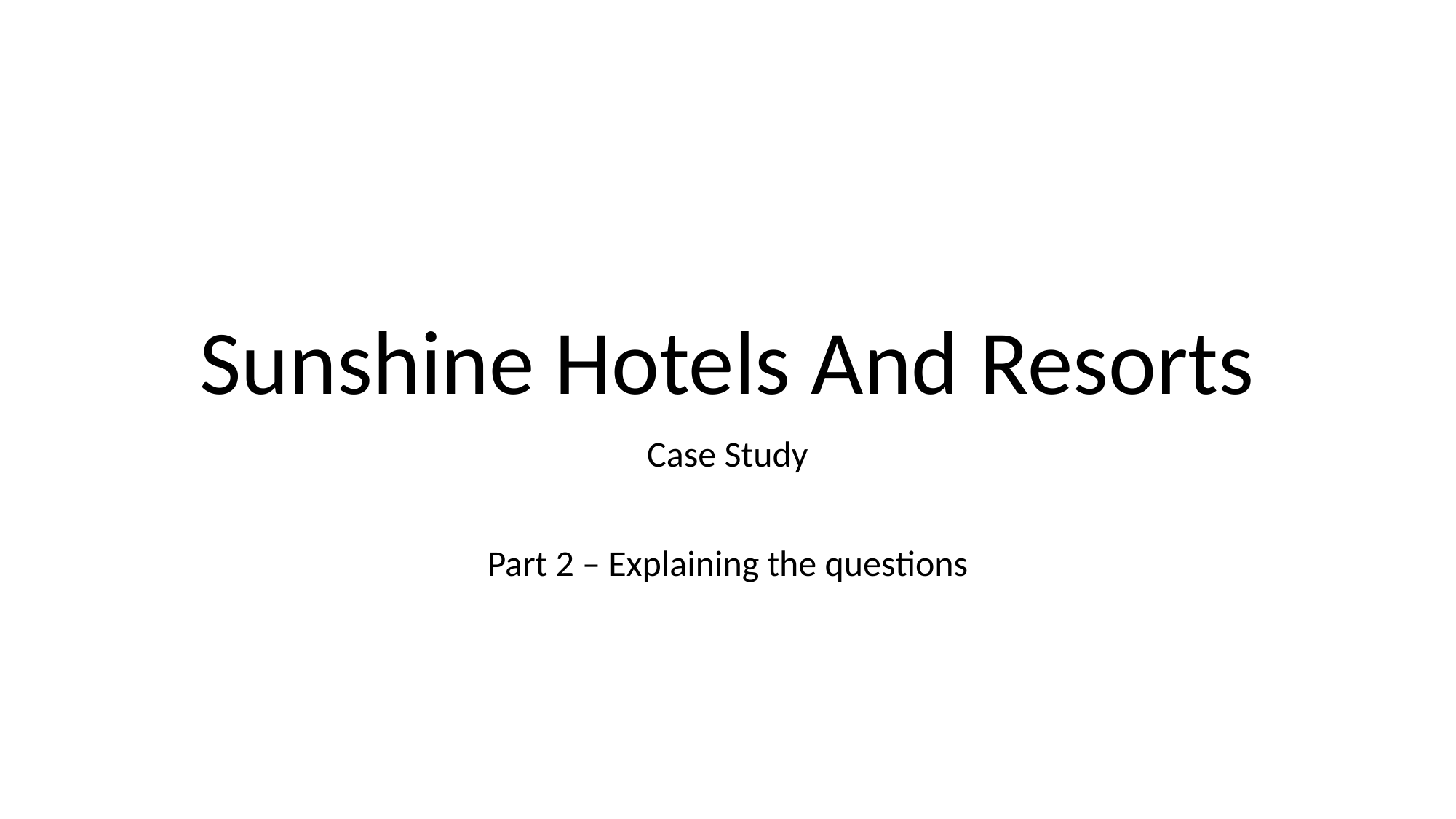

# Sunshine Hotels And Resorts
Case Study

Part 2 – Explaining the questions